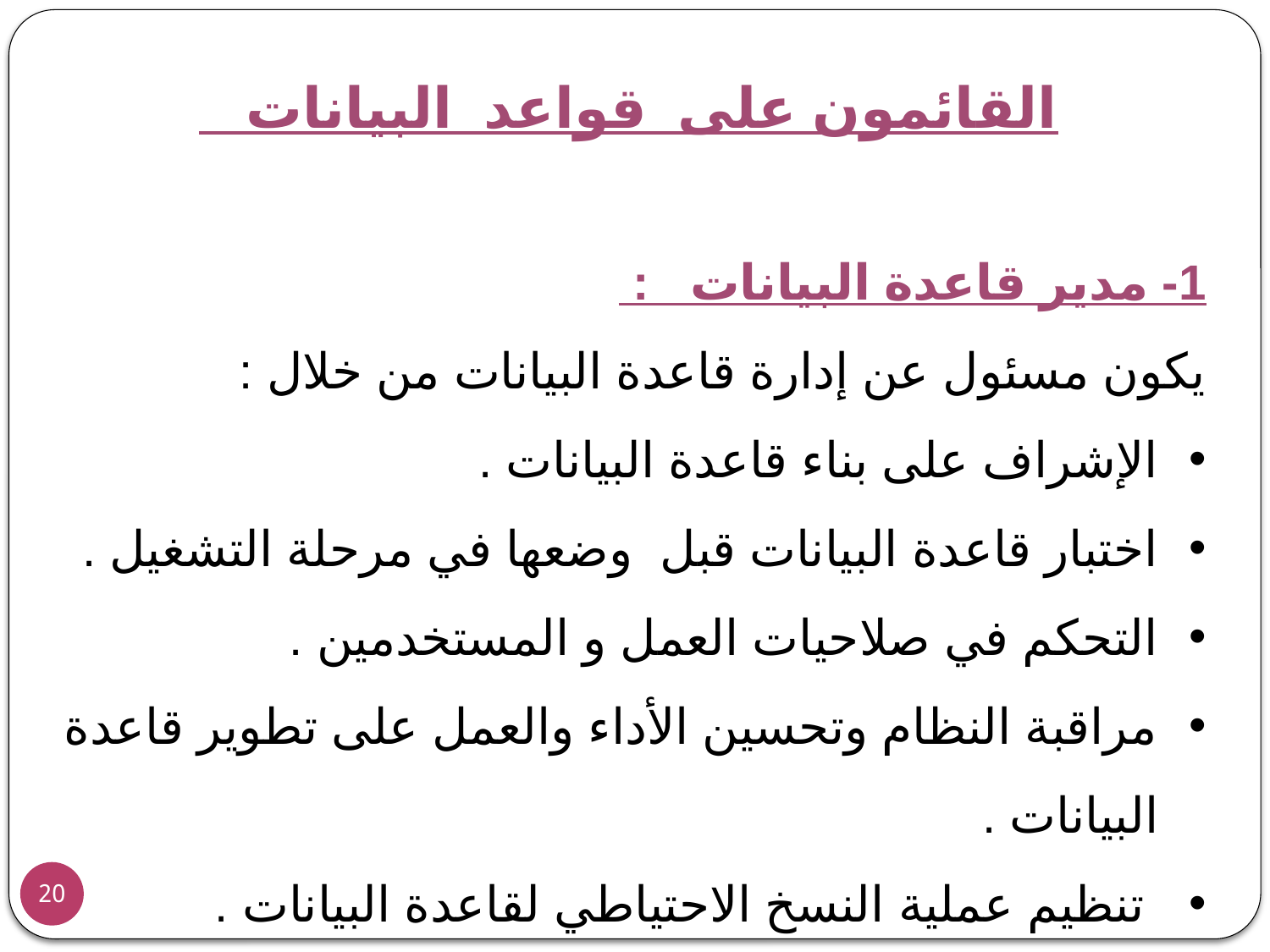

القائمون على  قواعد  البيانات
1- مدير قاعدة البيانات   :
يكون مسئول عن إدارة قاعدة البيانات من خلال :
الإشراف على بناء قاعدة البيانات .
اختبار قاعدة البيانات قبل  وضعها في مرحلة التشغيل .
التحكم في صلاحيات العمل و المستخدمين .
مراقبة النظام وتحسين الأداء والعمل على تطوير قاعدة البيانات .
 تنظيم عملية النسخ الاحتياطي لقاعدة البيانات .

20